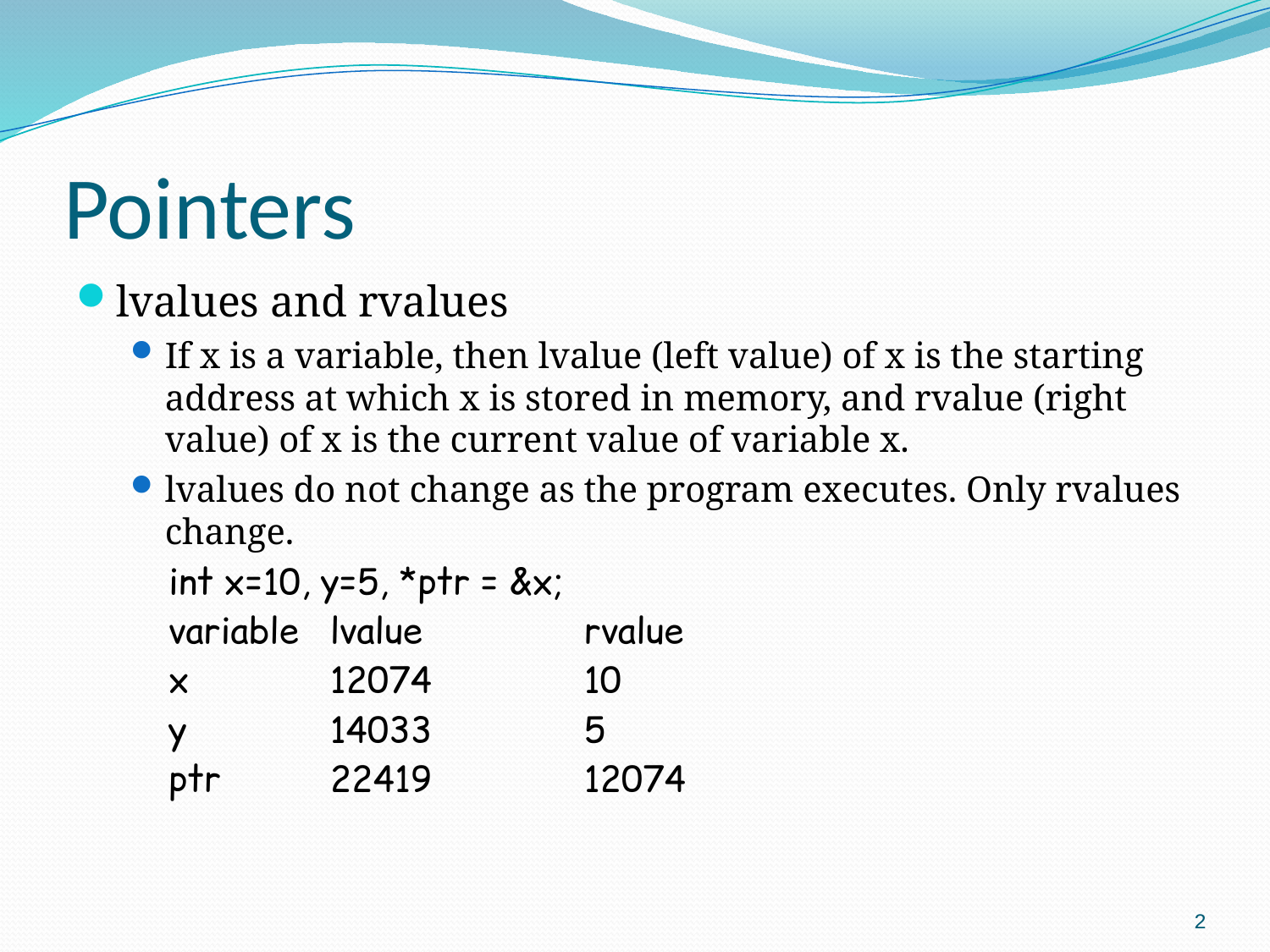

# Pointers
lvalues and rvalues
If x is a variable, then lvalue (left value) of x is the starting address at which x is stored in memory, and rvalue (right value) of x is the current value of variable x.
lvalues do not change as the program executes. Only rvalues change.
int x=10, y=5, *ptr = &x;
variable	lvalue		rvalue
x		12074		10
y		14033		5
ptr	22419		12074

2